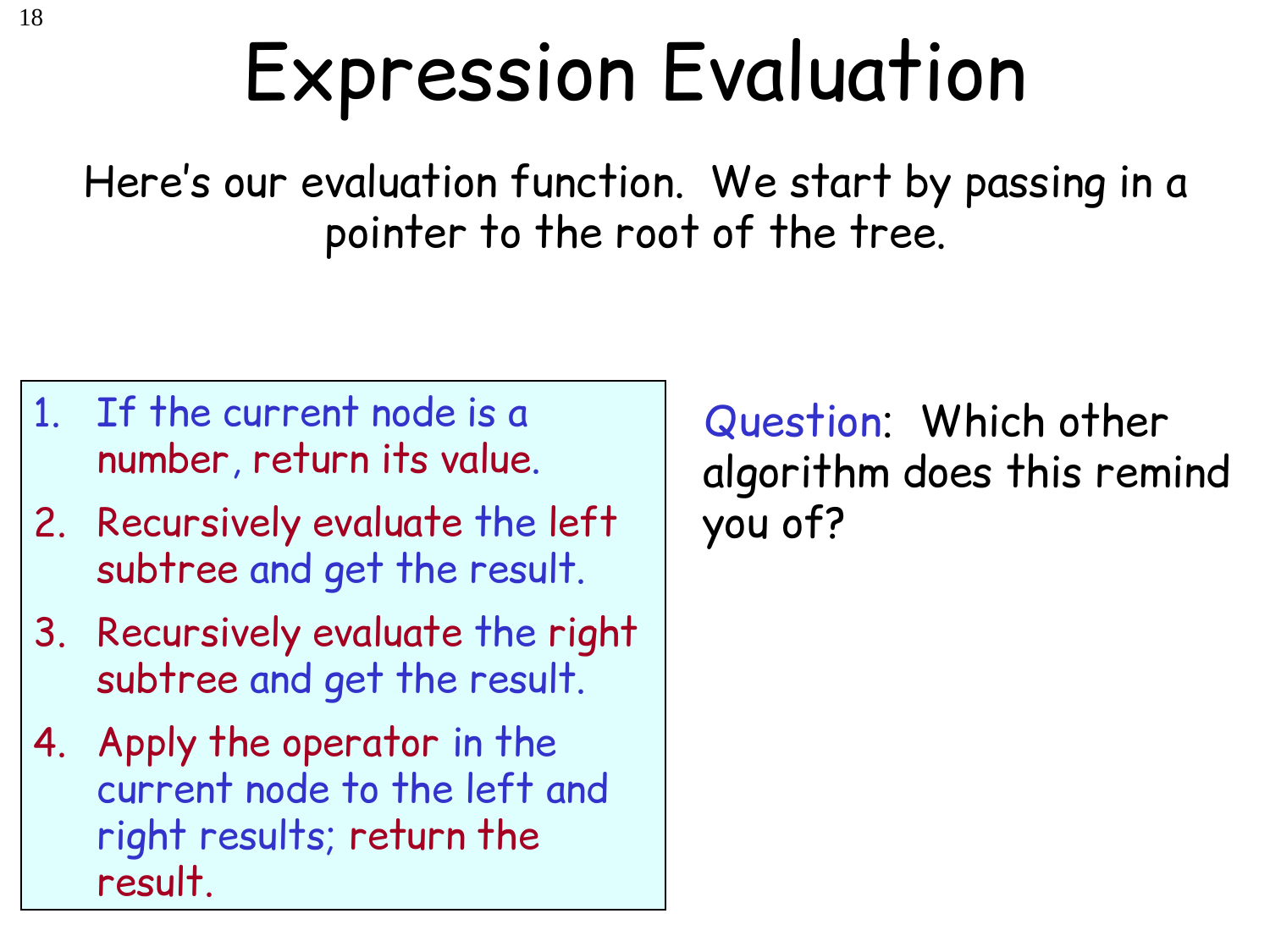

# Expression Evaluation
18
Here’s our evaluation function.  We start by passing in a pointer to the root of the tree.

If the current node is a number, return its value.

Recursively evaluate the left subtree and get the result.

Recursively evaluate the right subtree and get the result.

Apply the operator in the current node to the left and right results; return the result.
Question:  Which other algorithm does this remind you of?